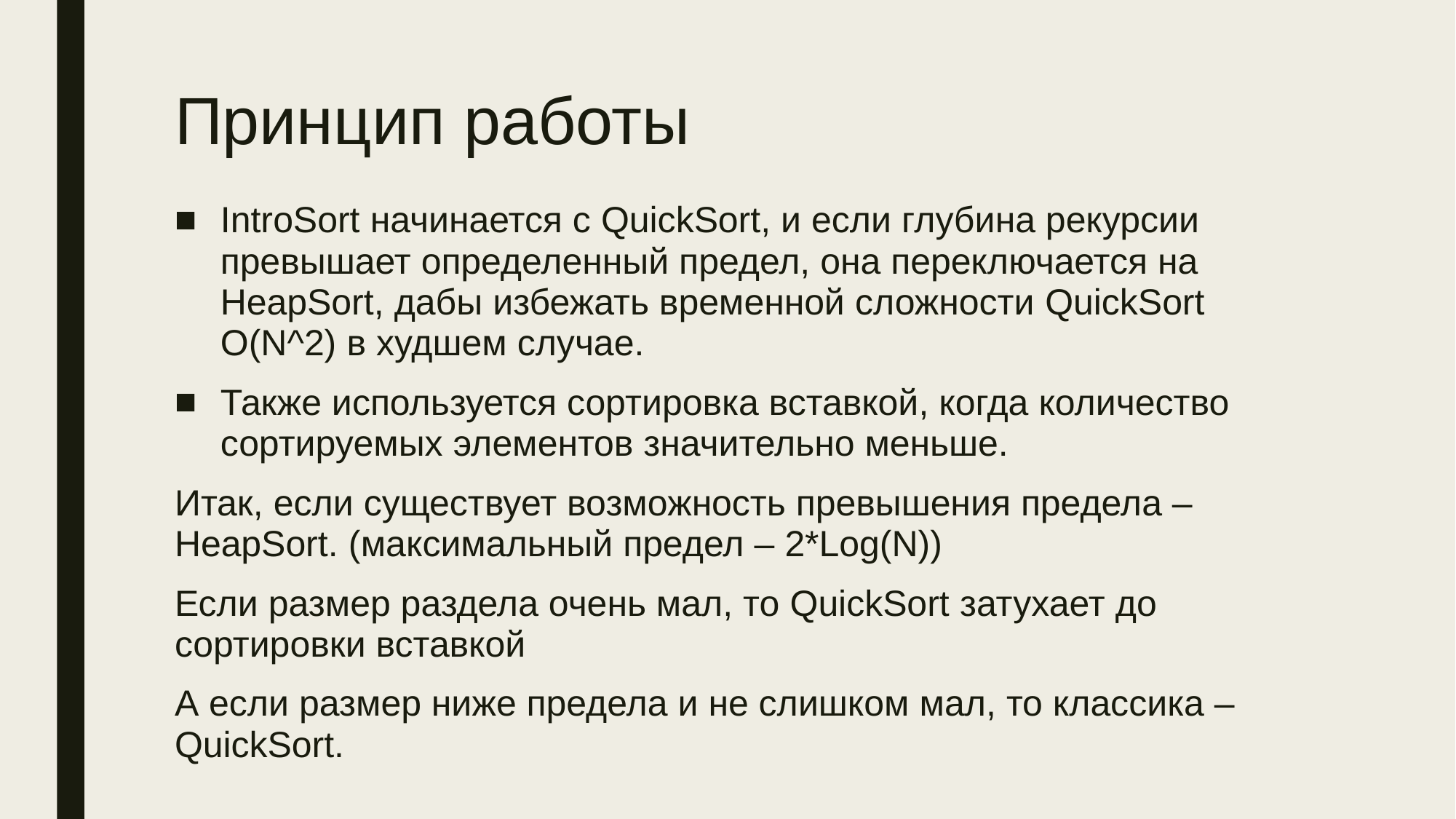

# Принцип работы
IntroSort начинается с QuickSort, и если глубина рекурсии превышает определенный предел, она переключается на HeapSort, дабы избежать временной сложности QuickSort O(N^2) в худшем случае.
Также используется сортировка вставкой, когда количество сортируемых элементов значительно меньше.
Итак, если существует возможность превышения предела – HeapSort. (максимальный предел – 2*Log(N))
Если размер раздела очень мал, то QuickSort затухает до сортировки вставкой
А если размер ниже предела и не слишком мал, то классика – QuickSort.